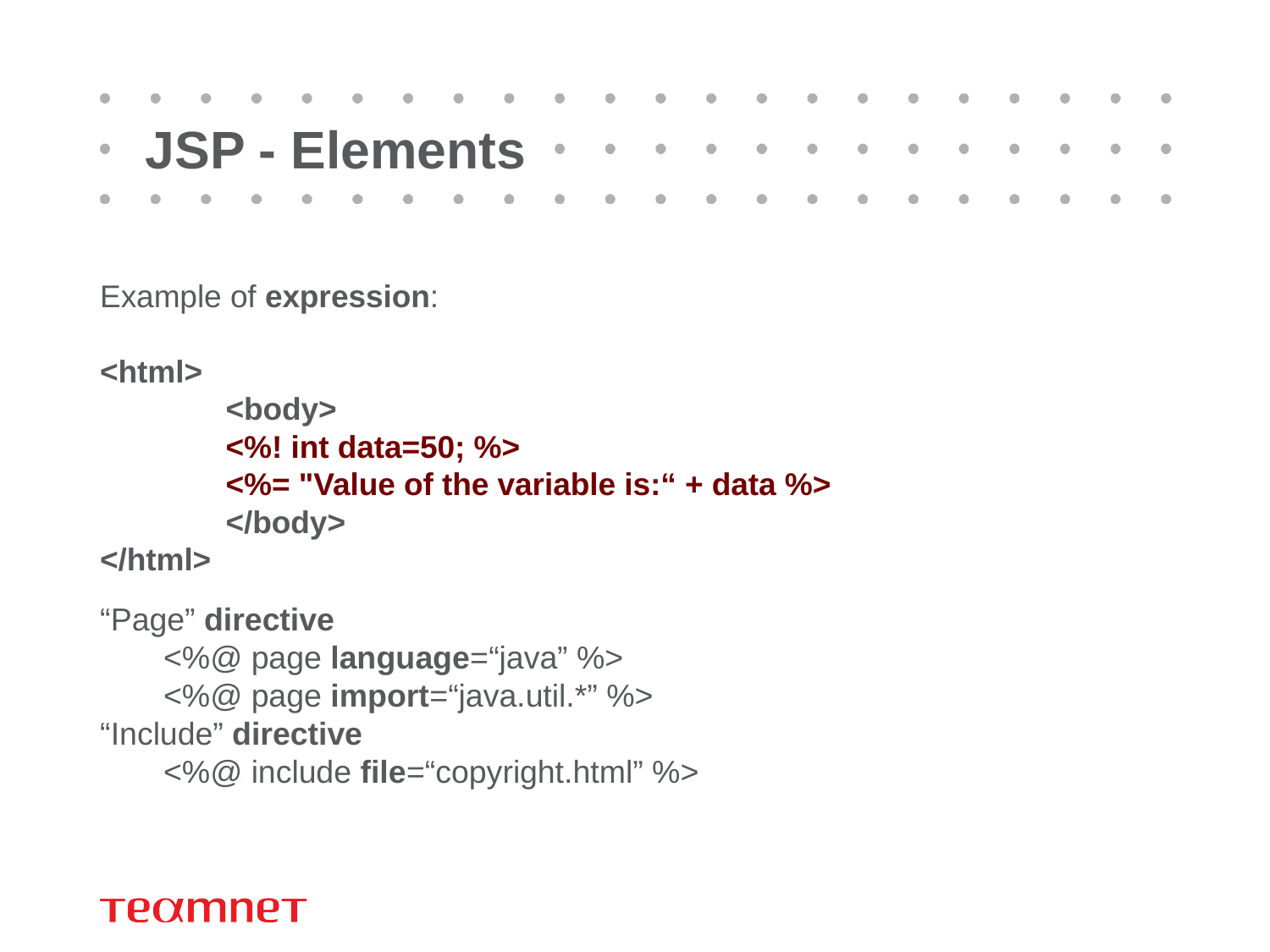

JSP - Elements

Example of expression:

<html>
	<body>
		<%! int data=50; %>
		<%= "Value of the variable is:“ + data %>
	</body>
</html>

“Page” directive
<%@ page language=“java” %>
<%@ page import=“java.util.*” %>
“Include” directive
<%@ include file=“copyright.html” %>